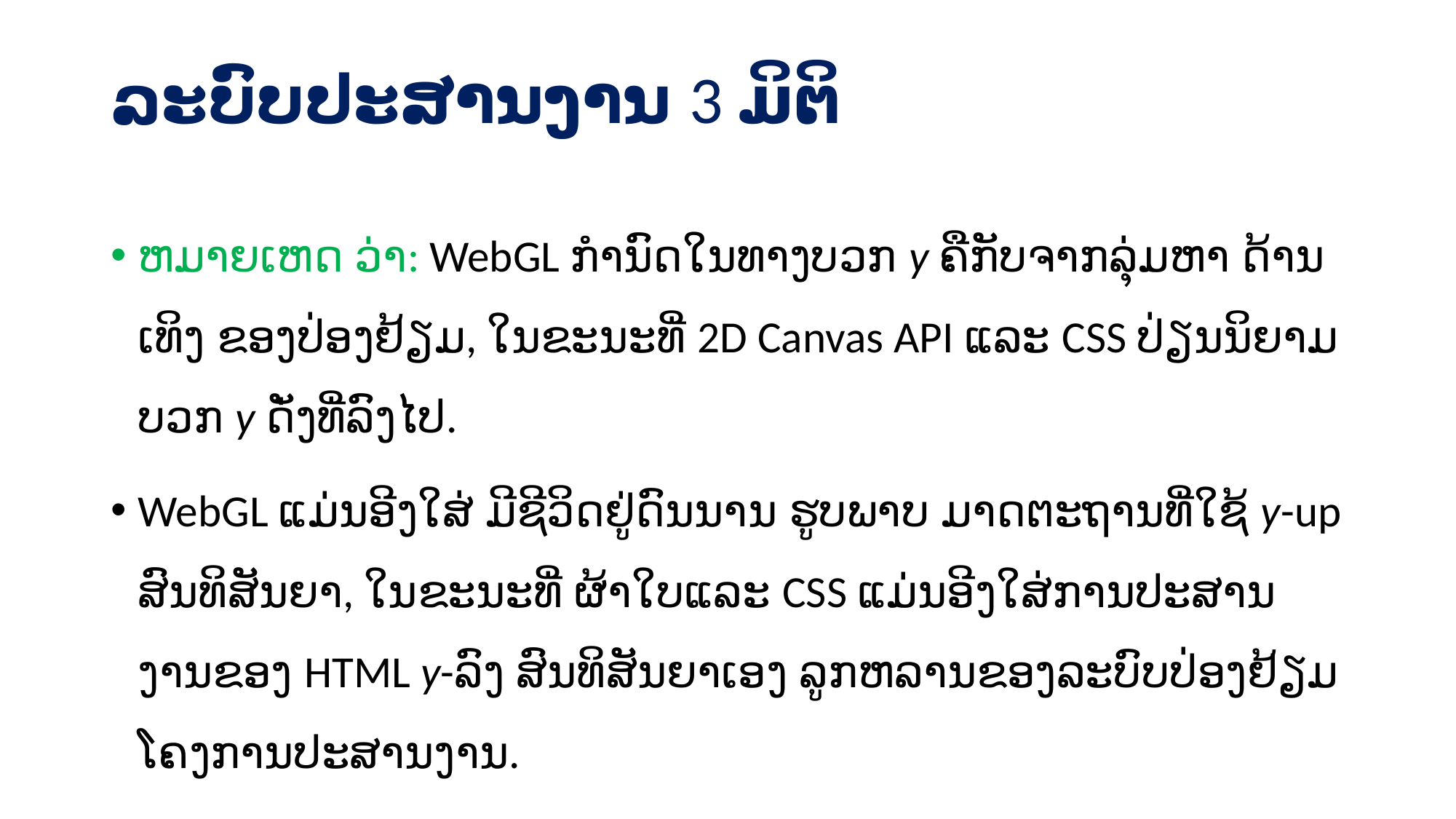

# ລະບົບປະສານງານ 3 ມິຕິ
ຫມາຍ​ເຫດ​ ວ່າ: WebGL ກໍານົດໃນທາງບວກ y ຄືກັບຈາກລຸ່ມຫາ ດ້ານ​ເທິງ ຂອງປ່ອງຢ້ຽມ, ໃນຂະນະທີ່ 2D Canvas API ແລະ CSS ປ່ຽນນິຍາມ ບວກ y ດັ່ງທີ່ລົງໄປ.
WebGL ແມ່ນອີງໃສ່ ມີຊີວິດຢູ່ດົນນານ ຮູບພາບ ມາດຕະຖານທີ່ໃຊ້ y-up ສົນທິສັນຍາ, ໃນຂະນະທີ່ ຜ້າໃບແລະ CSS ແມ່ນອີງໃສ່ການປະສານງານຂອງ HTML y-ລົງ ສົນທິສັນຍາເອງ ລູກຫລານຂອງລະບົບປ່ອງຢ້ຽມ ໂຄງການປະສານງານ.